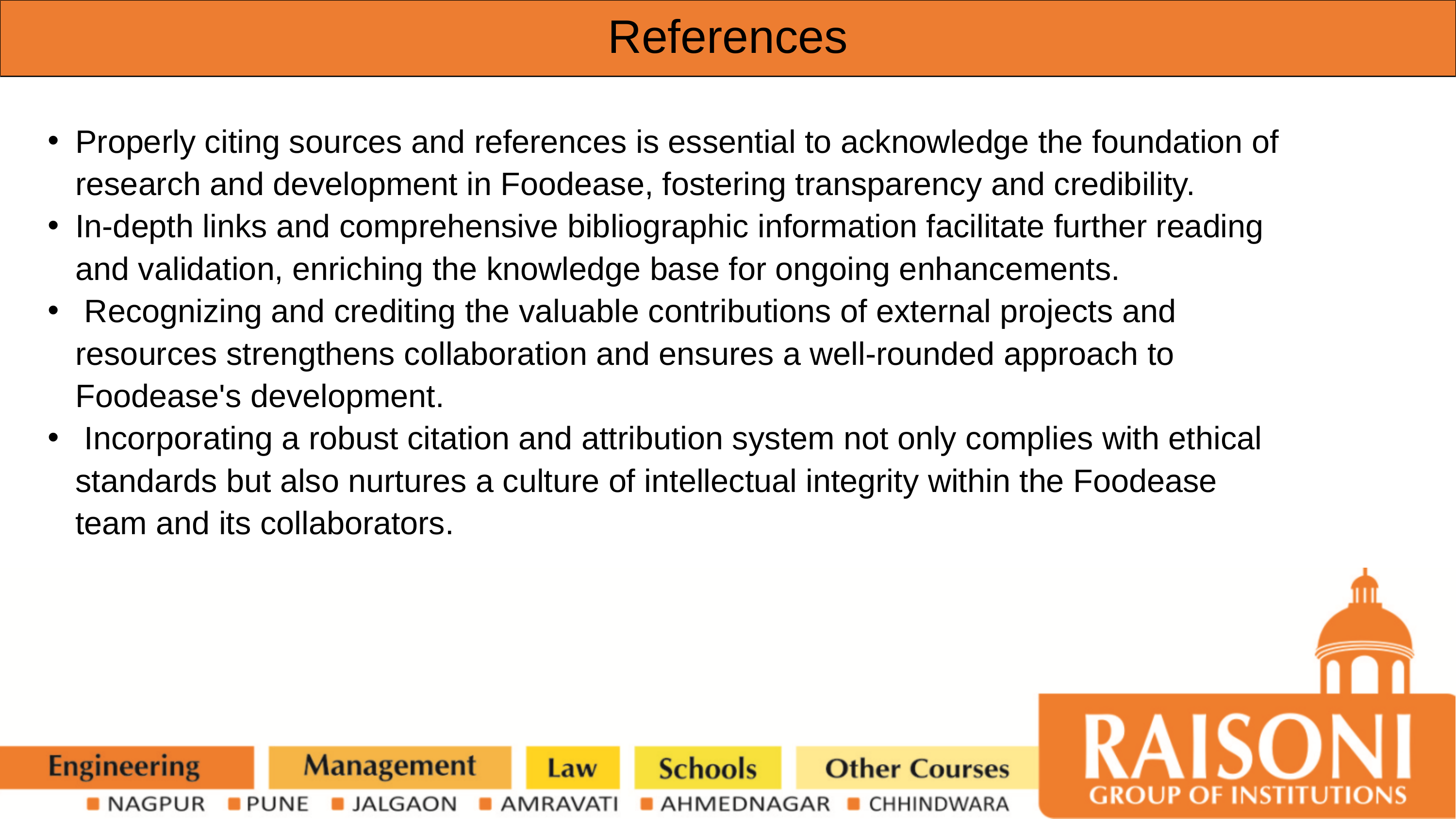

References

Properly citing sources and references is essential to acknowledge the foundation of research and development in Foodease, fostering transparency and credibility.
In-depth links and comprehensive bibliographic information facilitate further reading and validation, enriching the knowledge base for ongoing enhancements.
 Recognizing and crediting the valuable contributions of external projects and resources strengthens collaboration and ensures a well-rounded approach to Foodease's development.
 Incorporating a robust citation and attribution system not only complies with ethical standards but also nurtures a culture of intellectual integrity within the Foodease team and its collaborators.